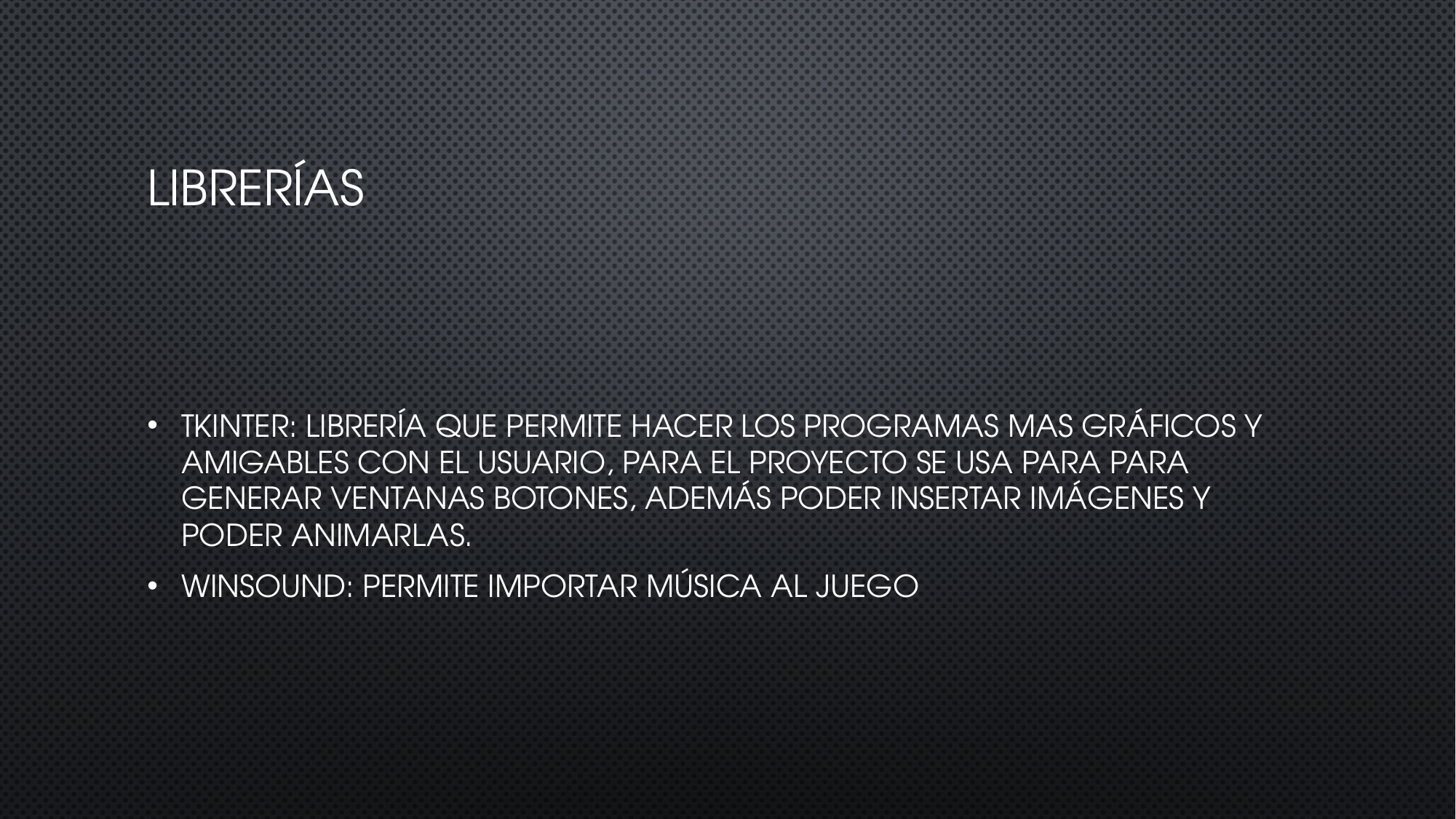

# librerías
Tkinter: librería que permite hacer los programas mas gráficos y amigables con el usuario, para el proyecto se usa para para generar ventanas botones, además poder insertar imágenes y poder animarlas.
winsound: permite importar música al juego